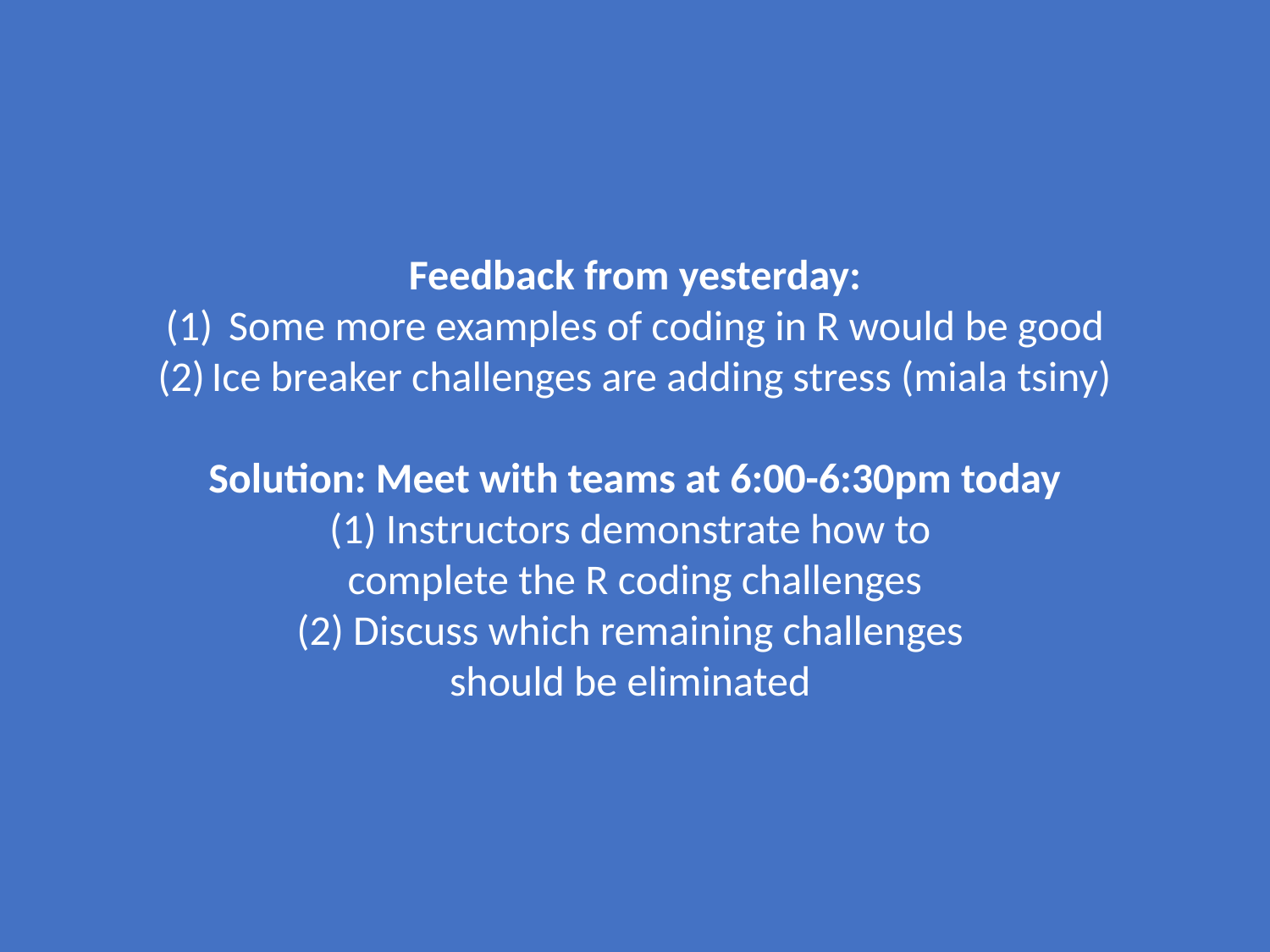

Feedback from yesterday:
 Some more examples of coding in R would be good
Ice breaker challenges are adding stress (miala tsiny)

Solution: Meet with teams at 6:00-6:30pm today
(1) Instructors demonstrate how to
complete the R coding challenges
(2) Discuss which remaining challenges
should be eliminated